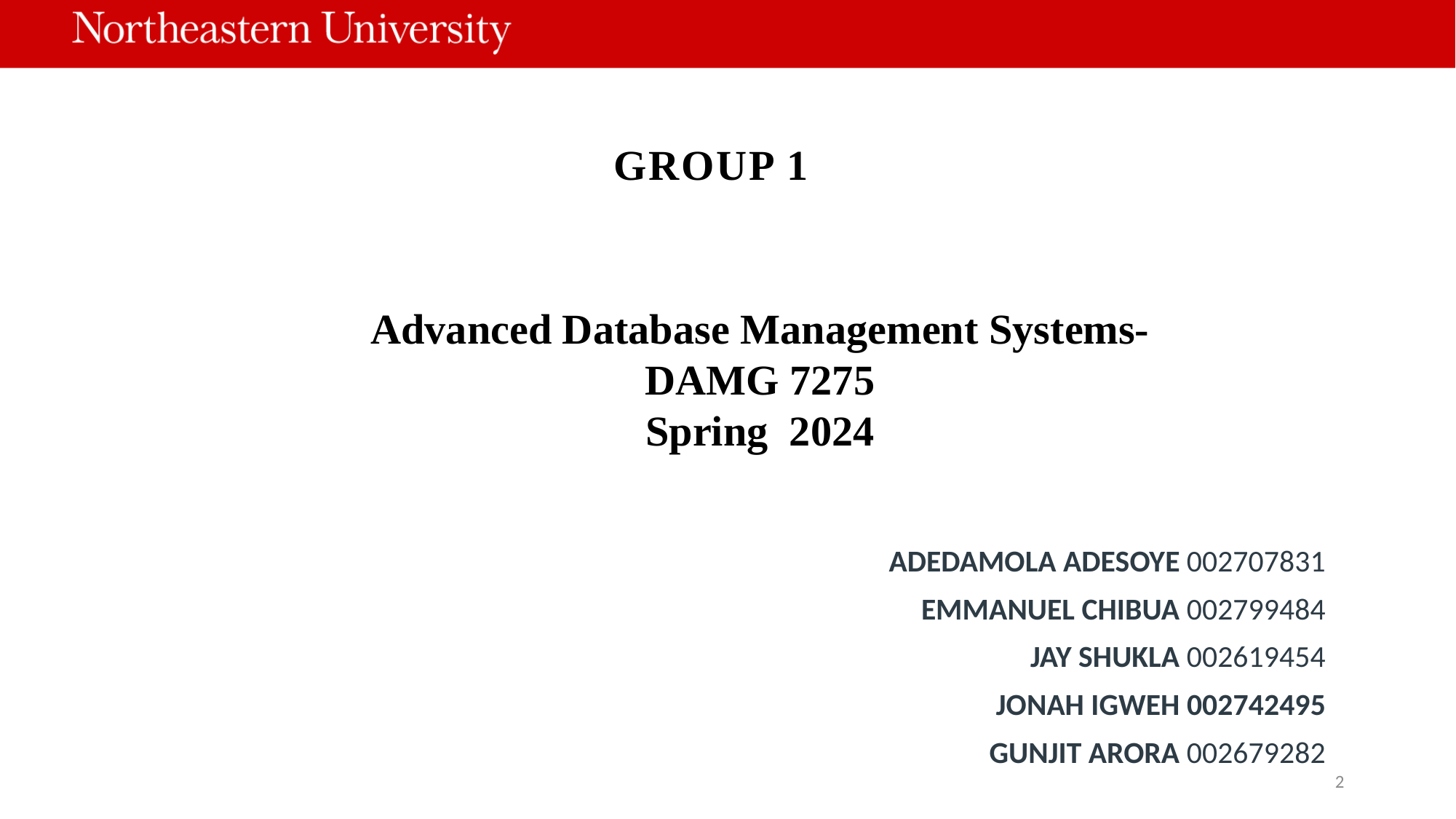

# GROUP 1
Advanced Database Management Systems- DAMG 7275
Spring  2024
ADEDAMOLA ADESOYE 002707831
EMMANUEL CHIBUA 002799484
JAY SHUKLA 002619454
JONAH IGWEH 002742495
GUNJIT ARORA 002679282

2